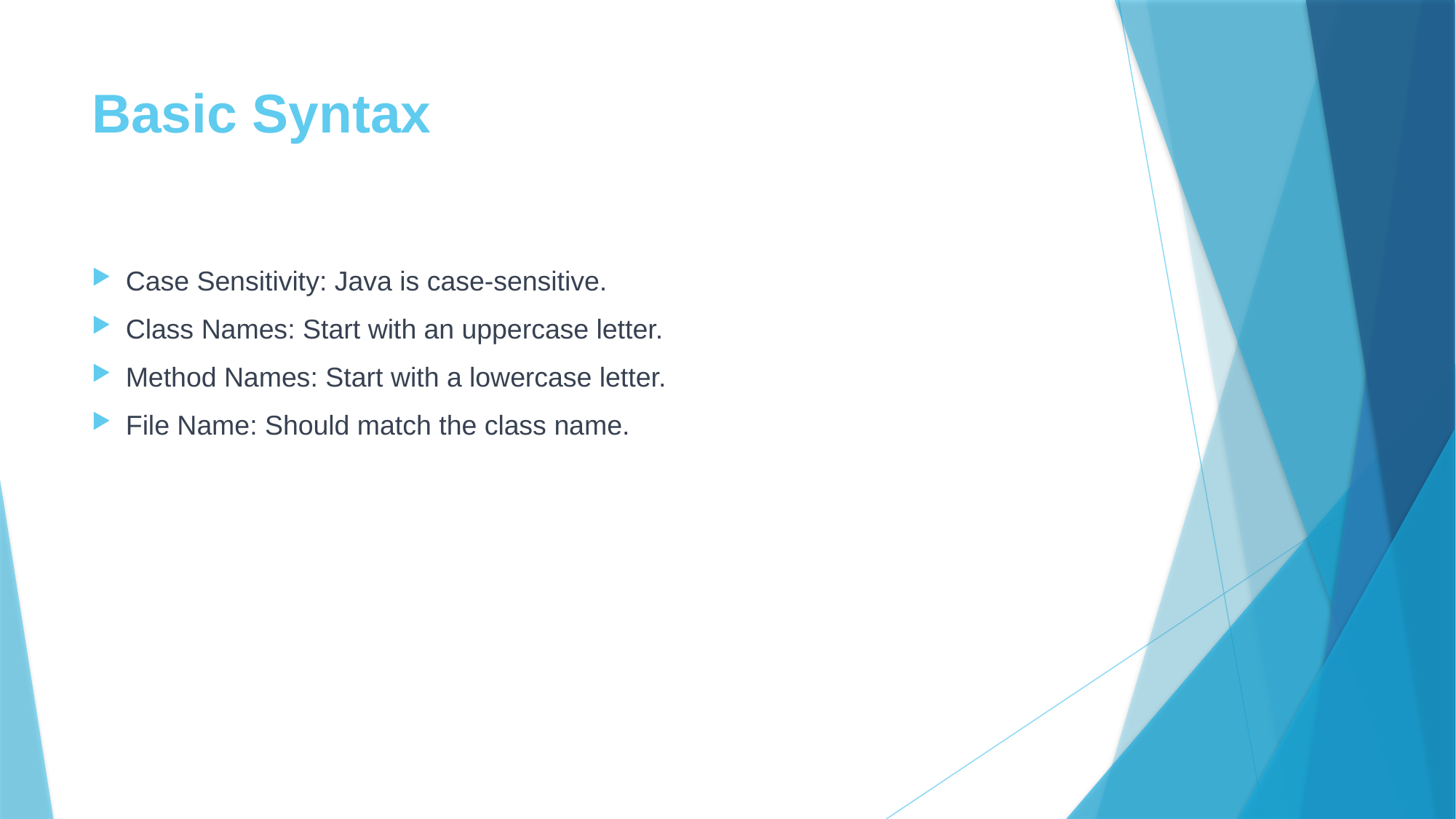

# Basic Syntax
Case Sensitivity: Java is case-sensitive.
Class Names: Start with an uppercase letter.
Method Names: Start with a lowercase letter.
File Name: Should match the class name.